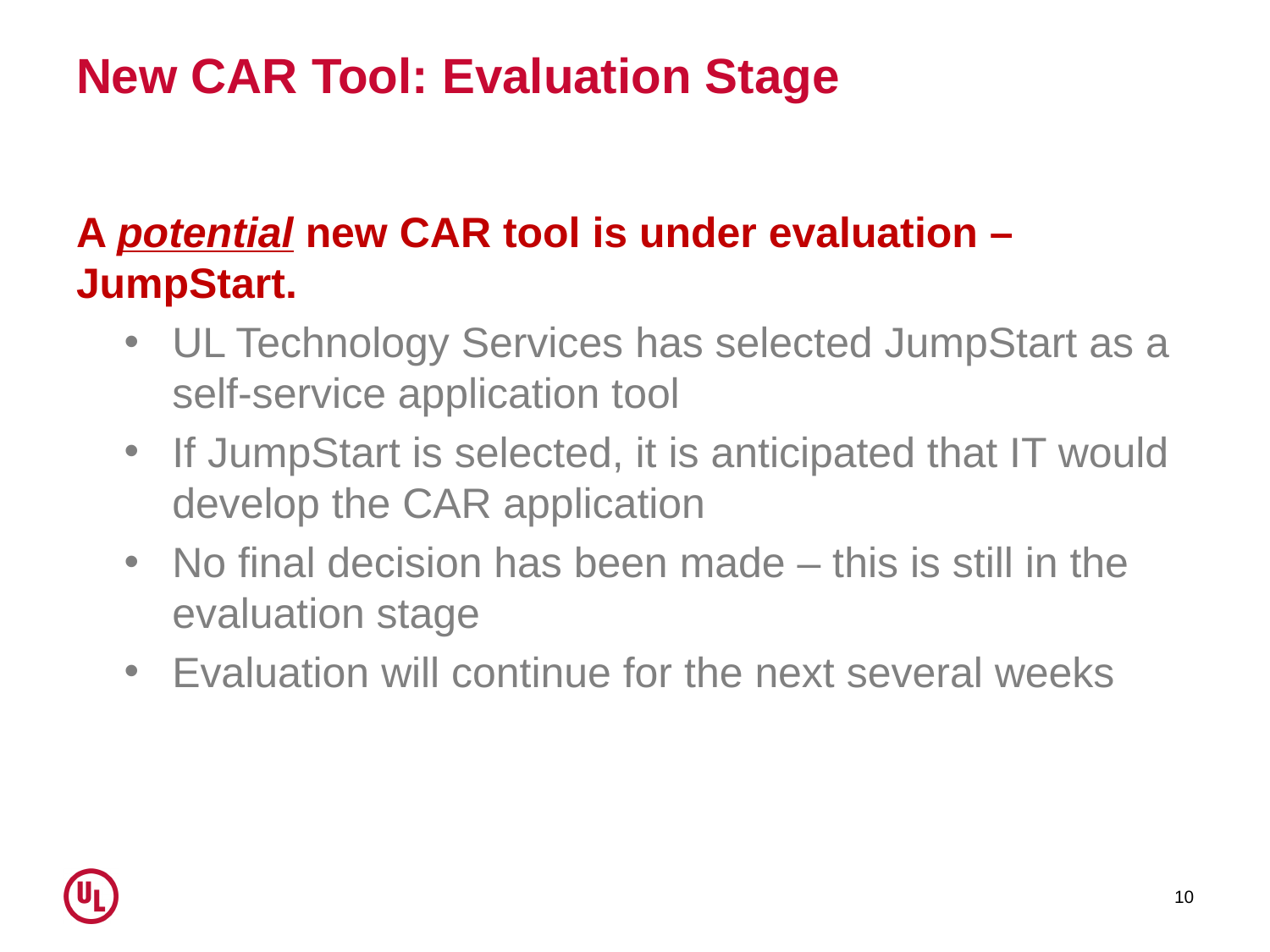

# New CAR Tool: Evaluation Stage
A potential new CAR tool is under evaluation –   JumpStart.
UL Technology Services has selected JumpStart as a self-service application tool
If JumpStart is selected, it is anticipated that IT would develop the CAR application
No final decision has been made – this is still in the evaluation stage
Evaluation will continue for the next several weeks
10